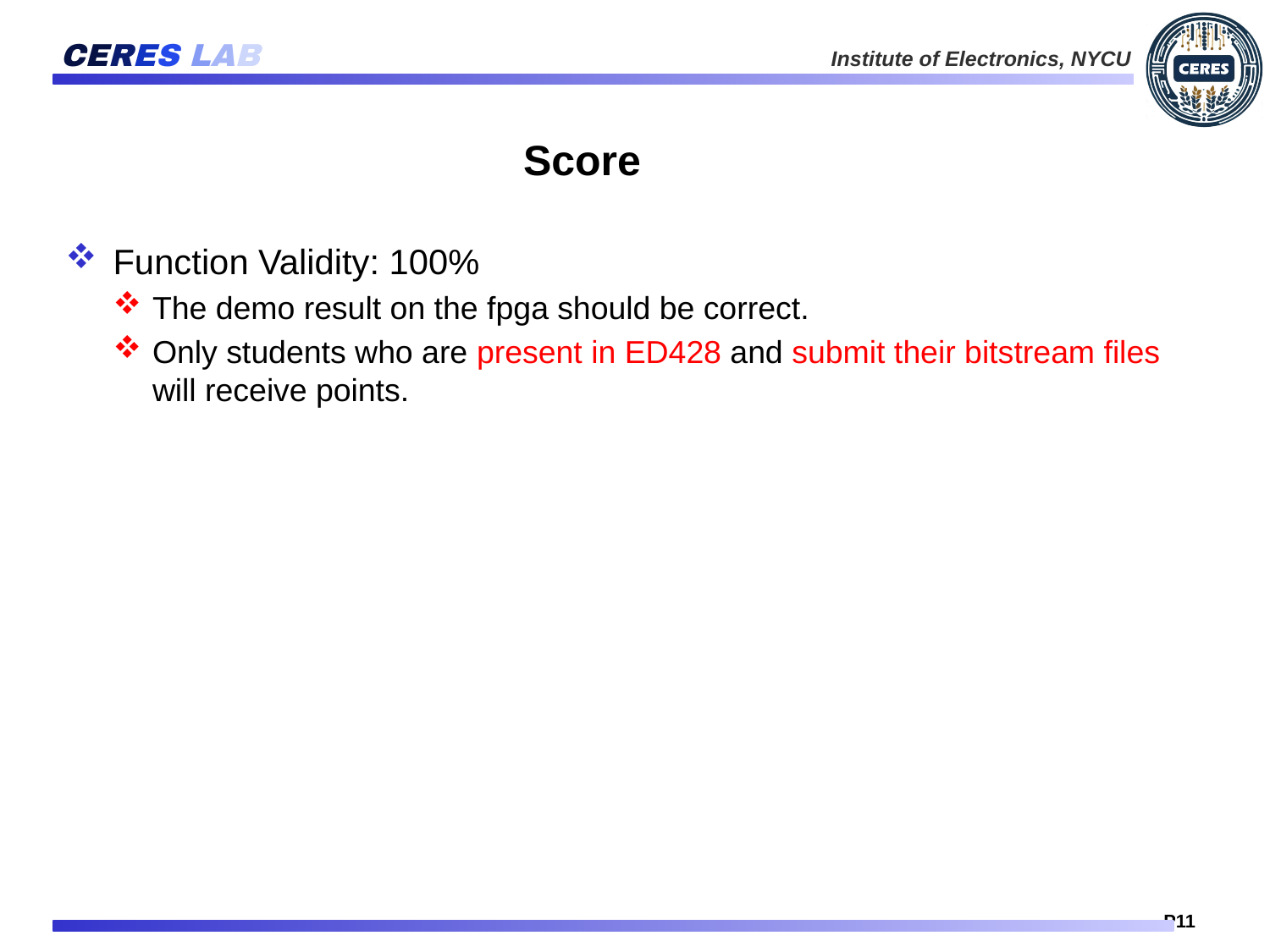

# Score
Function Validity: 100%
The demo result on the fpga should be correct.
Only students who are present in ED428 and submit their bitstream files will receive points.